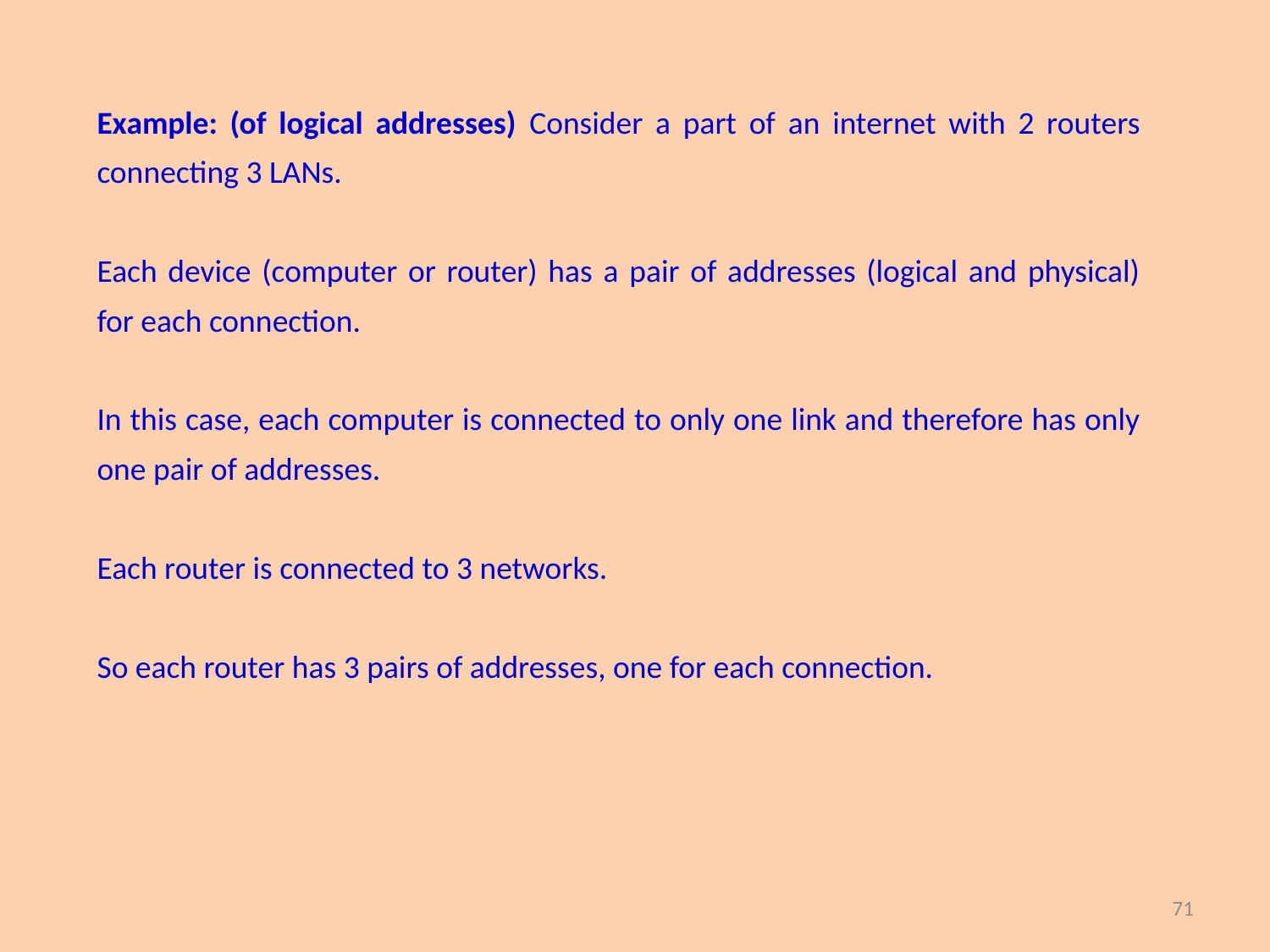

Example: (of logical addresses) Consider a part of an internet with 2 routers connecting 3 LANs.

Each device (computer or router) has a pair of addresses (logical and physical) for each connection.

In this case, each computer is connected to only one link and therefore has only one pair of addresses.

Each router is connected to 3 networks.

So each router has 3 pairs of addresses, one for each connection.
71